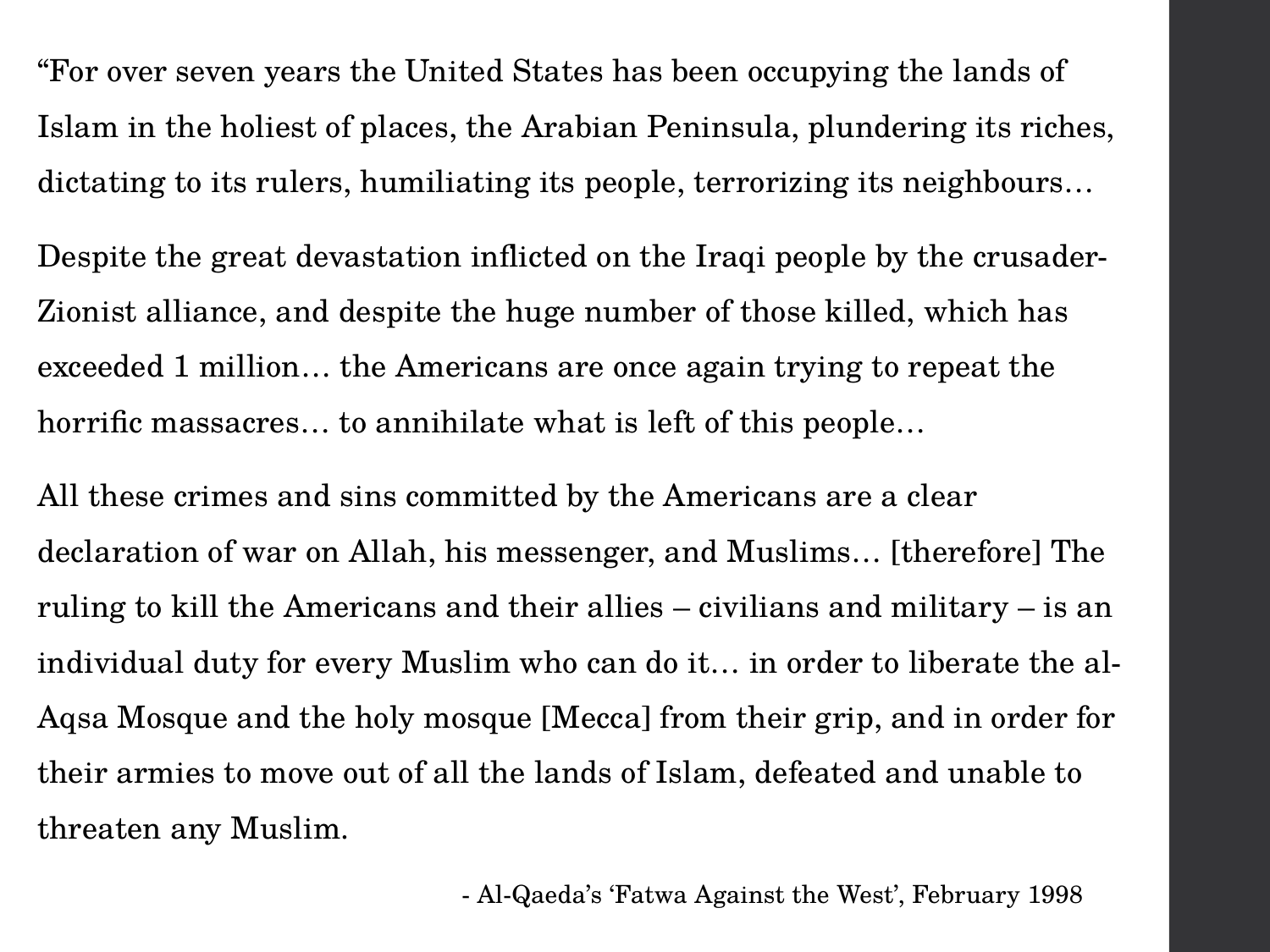

“For over seven years the United States has been occupying the lands of Islam in the holiest of places, the Arabian Peninsula, plundering its riches, dictating to its rulers, humiliating its people, terrorizing its neighbours…
Despite the great devastation inflicted on the Iraqi people by the crusader-Zionist alliance, and despite the huge number of those killed, which has exceeded 1 million… the Americans are once again trying to repeat the horrific massacres… to annihilate what is left of this people…
All these crimes and sins committed by the Americans are a clear declaration of war on Allah, his messenger, and Muslims… [therefore] The ruling to kill the Americans and their allies – civilians and military – is an individual duty for every Muslim who can do it… in order to liberate the al-Aqsa Mosque and the holy mosque [Mecca] from their grip, and in order for their armies to move out of all the lands of Islam, defeated and unable to threaten any Muslim.
- Al-Qaeda’s ‘Fatwa Against the West’, February 1998